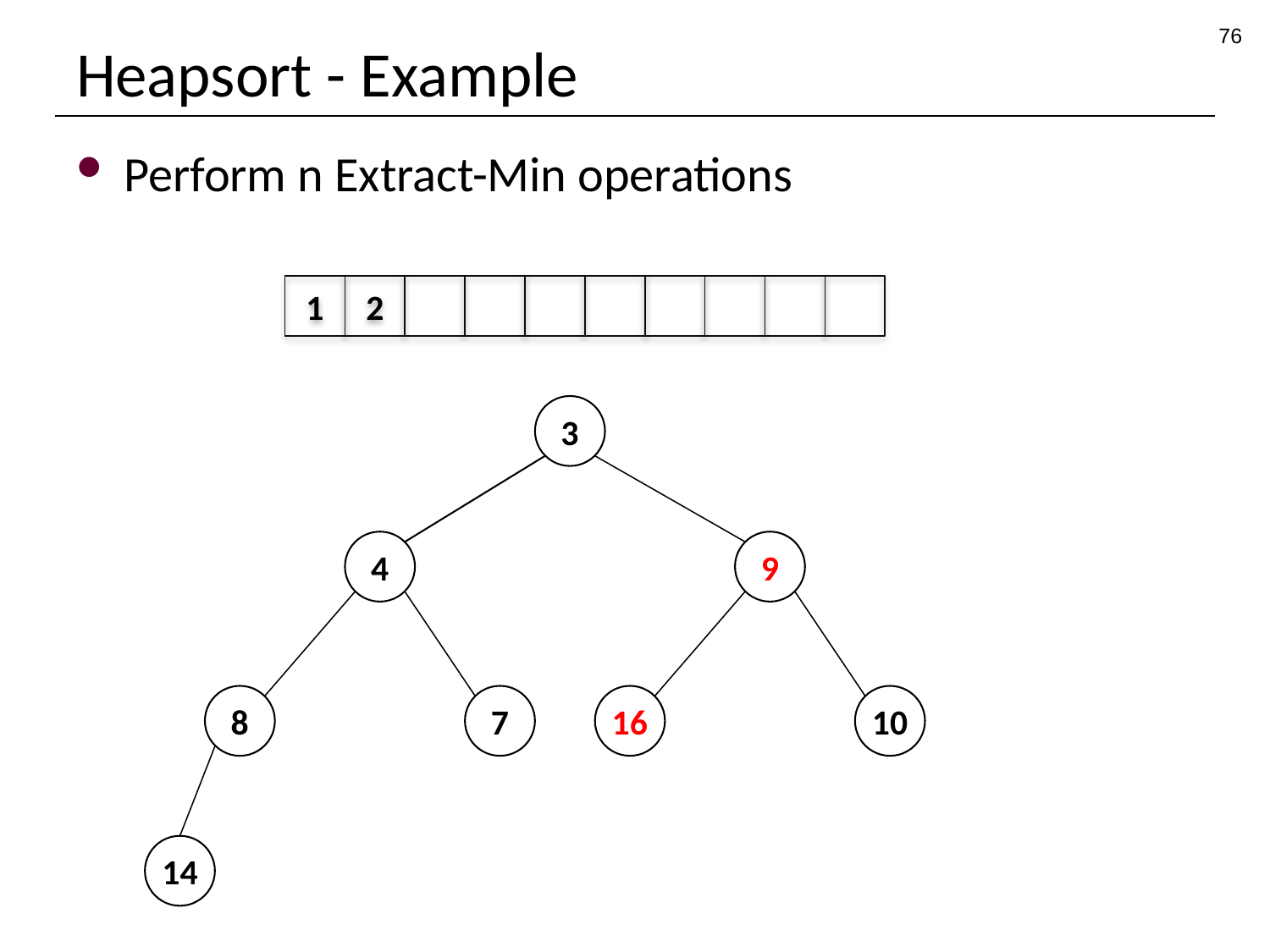

76
# Heapsort - Example
Perform n Extract-Min operations
1
2

3
4
9
8
7
16
10
14